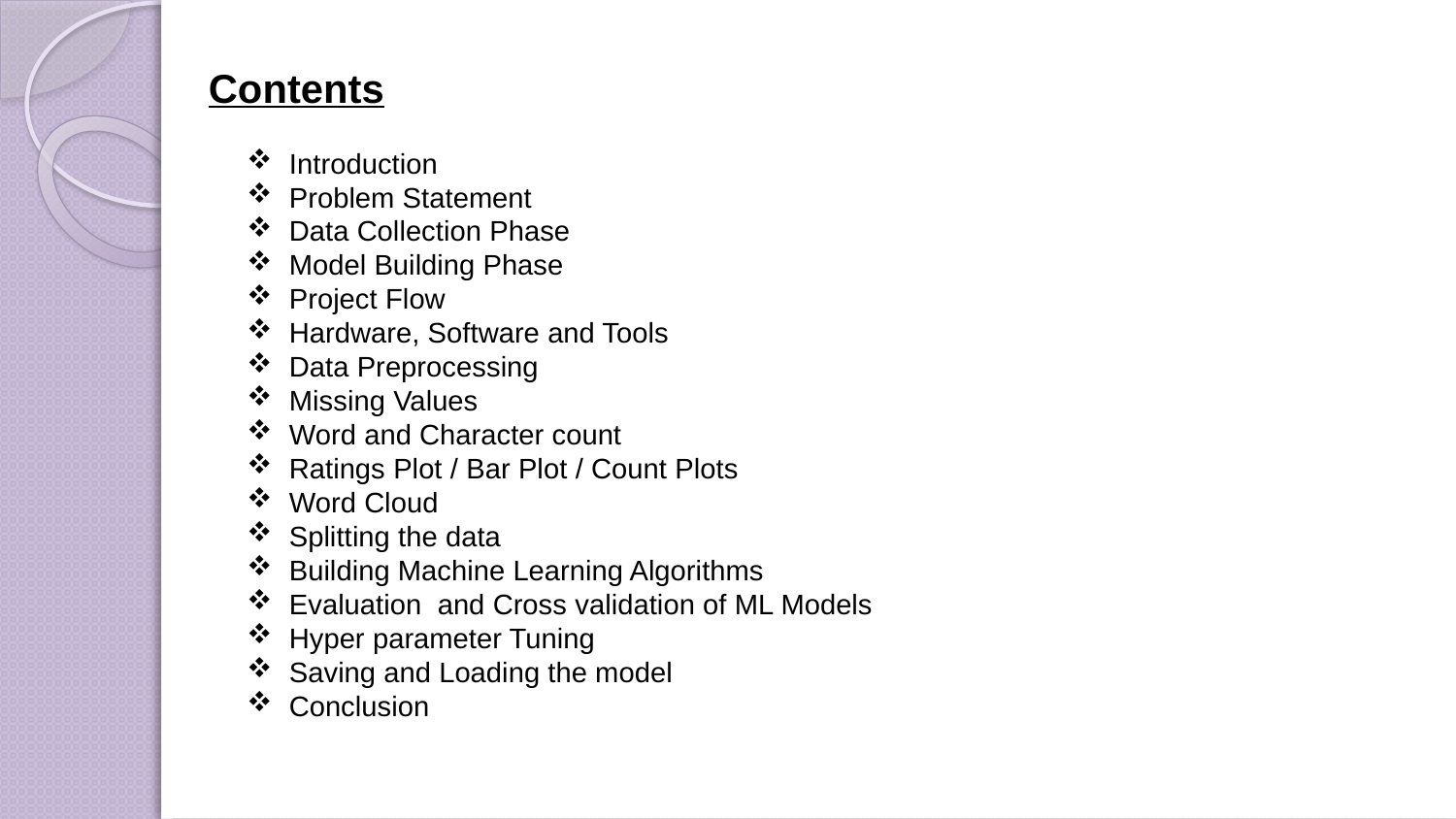

Contents

 Introduction
 Problem Statement
 Data Collection Phase
 Model Building Phase
 Project Flow
 Hardware, Software and Tools
 Data Preprocessing
 Missing Values
 Word and Character count
 Ratings Plot / Bar Plot / Count Plots
 Word Cloud
 Splitting the data
 Building Machine Learning Algorithms
 Evaluation  and Cross validation of ML Models
 Hyper parameter Tuning
 Saving and Loading the model
 Conclusion